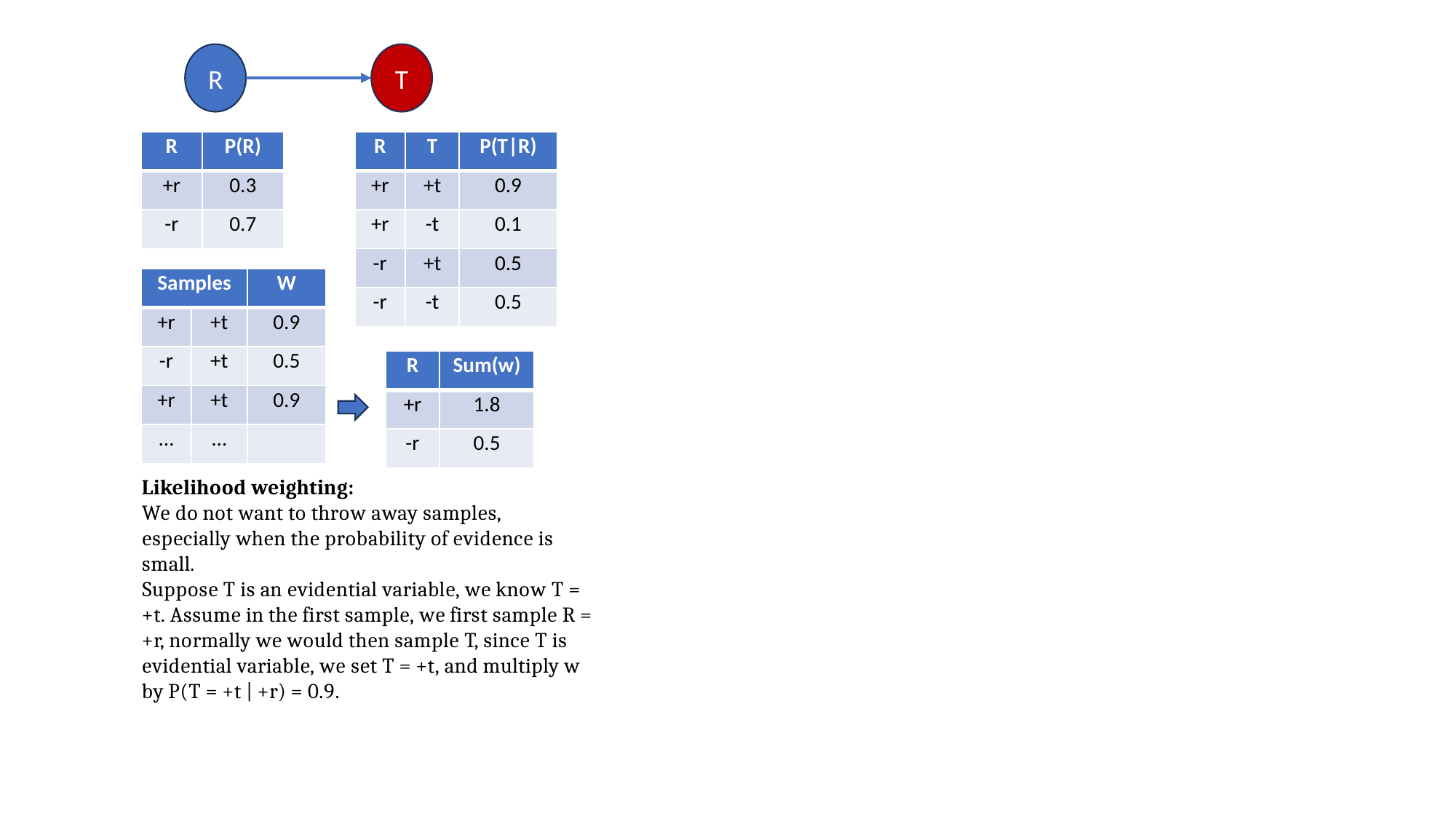

T
R
| R | P(R) |
| --- | --- |
| +r | 0.3 |
| -r | 0.7 |
| R | T | P(T|R) |
| --- | --- | --- |
| +r | +t | 0.9 |
| +r | -t | 0.1 |
| -r | +t | 0.5 |
| -r | -t | 0.5 |
| Samples |  | W |
| --- | --- | --- |
| +r | +t | 0.9 |
| -r | +t | 0.5 |
| +r | +t | 0.9 |
| … | … |  |
| R | Sum(w) |
| --- | --- |
| +r | 1.8 |
| -r | 0.5 |

Likelihood weighting:
We do not want to throw away samples, especially when the probability of evidence is small.
Suppose T is an evidential variable, we know T = +t. Assume in the first sample, we first sample R = +r, normally we would then sample T, since T is evidential variable, we set T = +t, and multiply w by P(T = +t | +r) = 0.9.